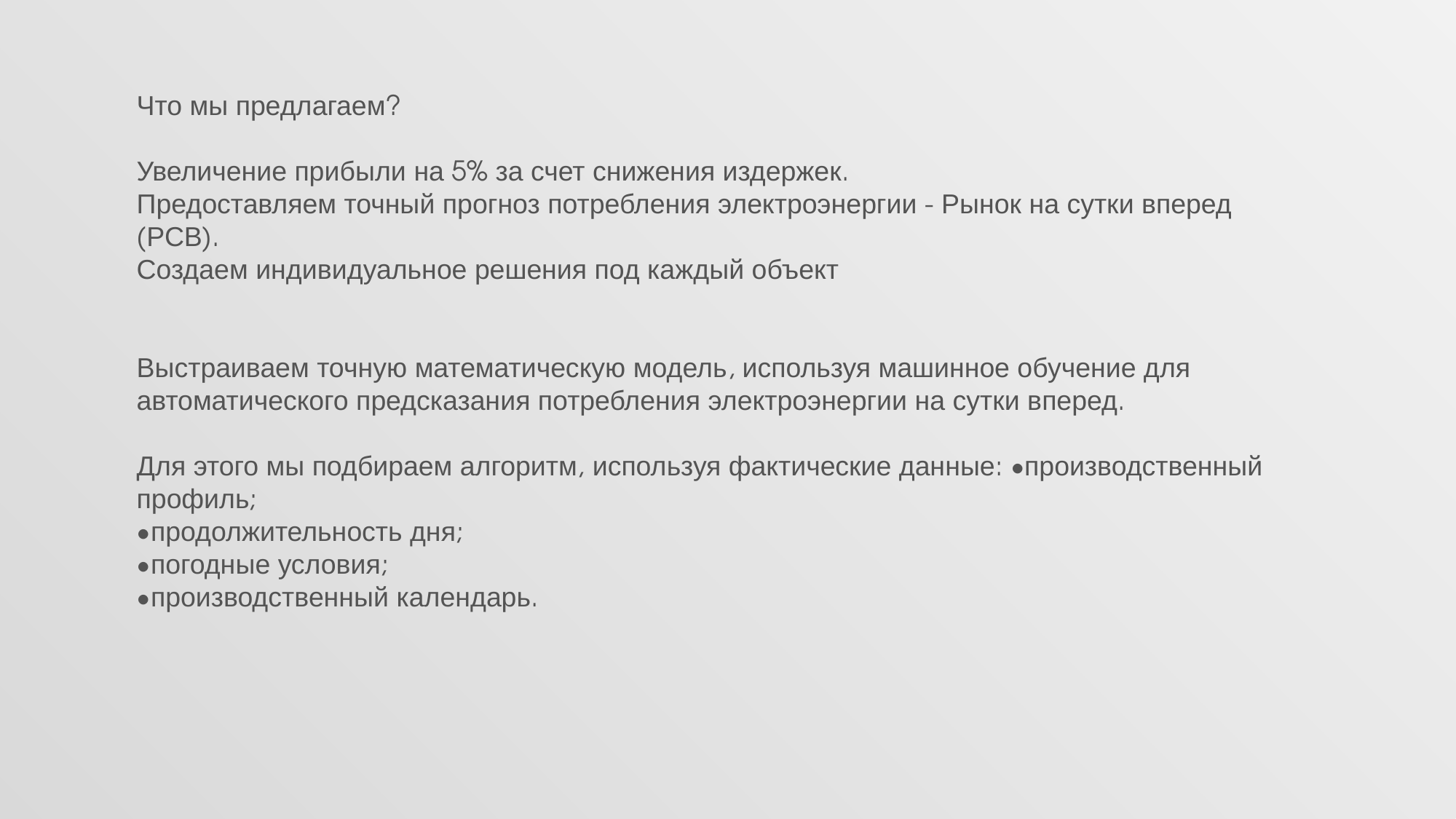

Что мы предлагаем?

Увеличение прибыли на 5% за счет снижения издержек.
Предоставляем точный прогноз потребления электроэнергии - Рынок на сутки вперед (РСВ).
Создаем индивидуальное решения под каждый объект

Выстраиваем точную математическую модель, используя машинное обучение для автоматического предсказания потребления электроэнергии на сутки вперед.

Для этого мы подбираем алгоритм, используя фактические данные: •производственный профиль;
•продолжительность дня;
•погодные условия;
•производственный календарь.